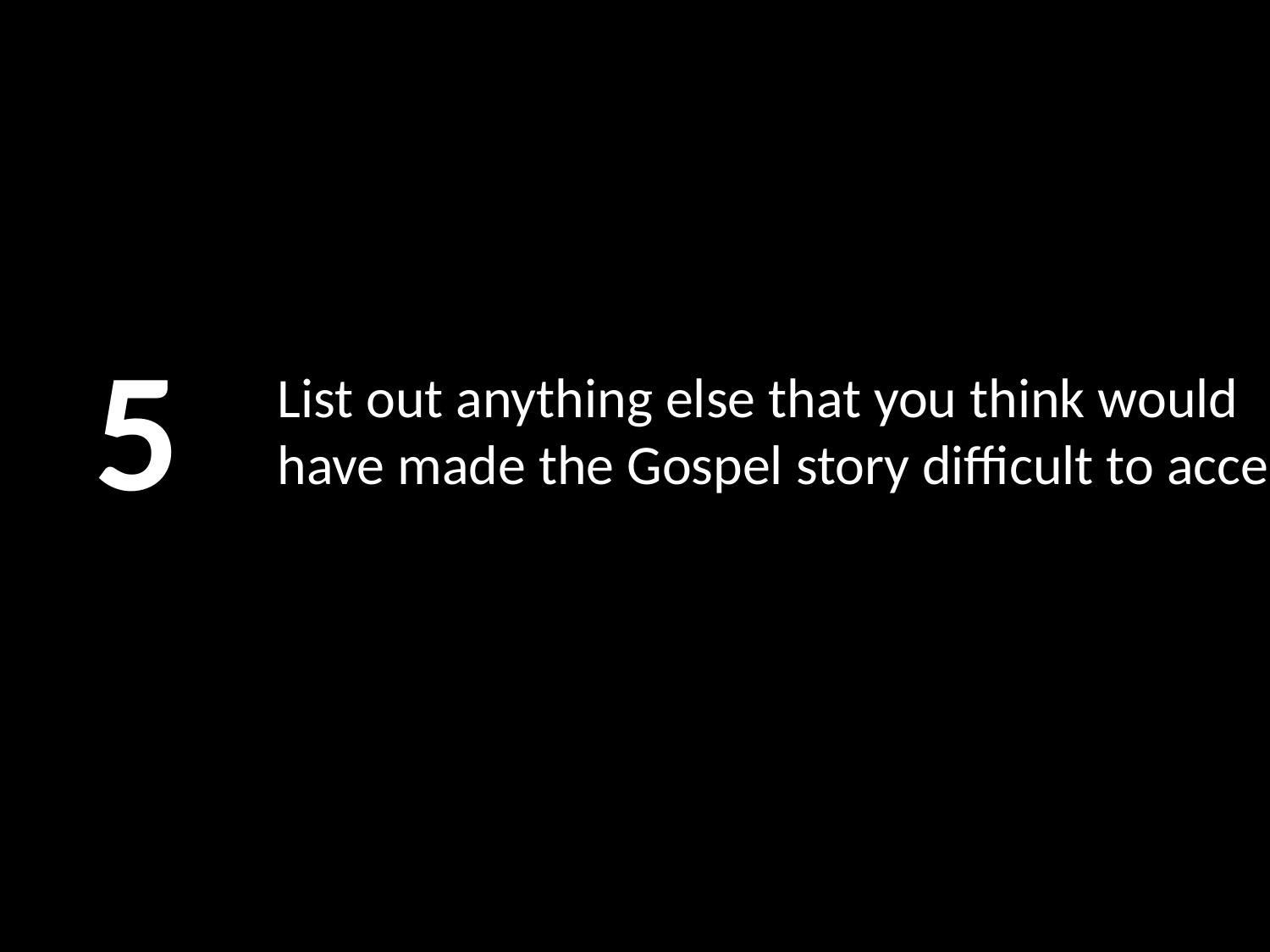

5
# List out anything else that you think would have made the Gospel story difficult to accept